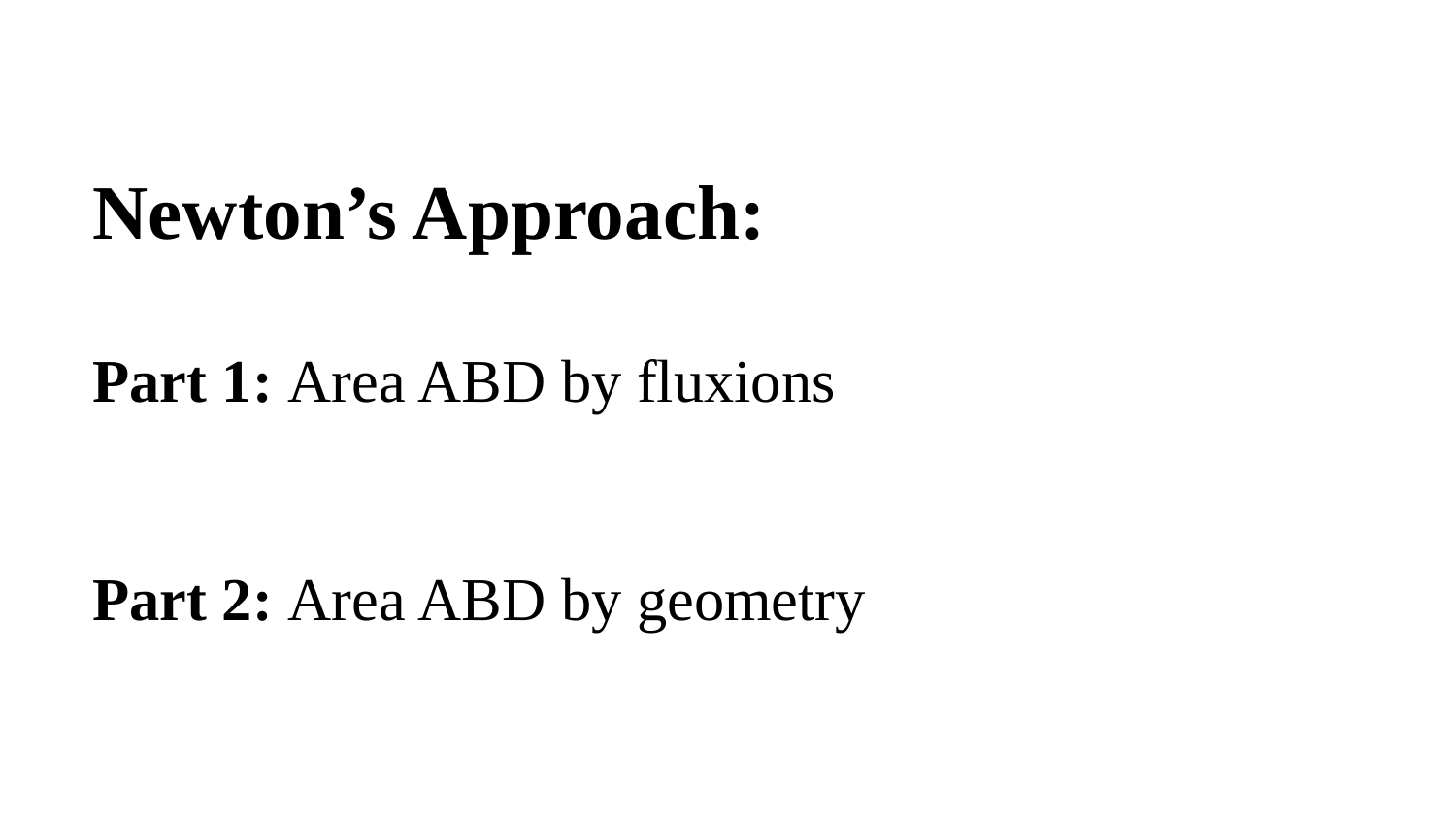

# Newton’s Approach:

Part 1: Area ABD by fluxions

Part 2: Area ABD by geometry